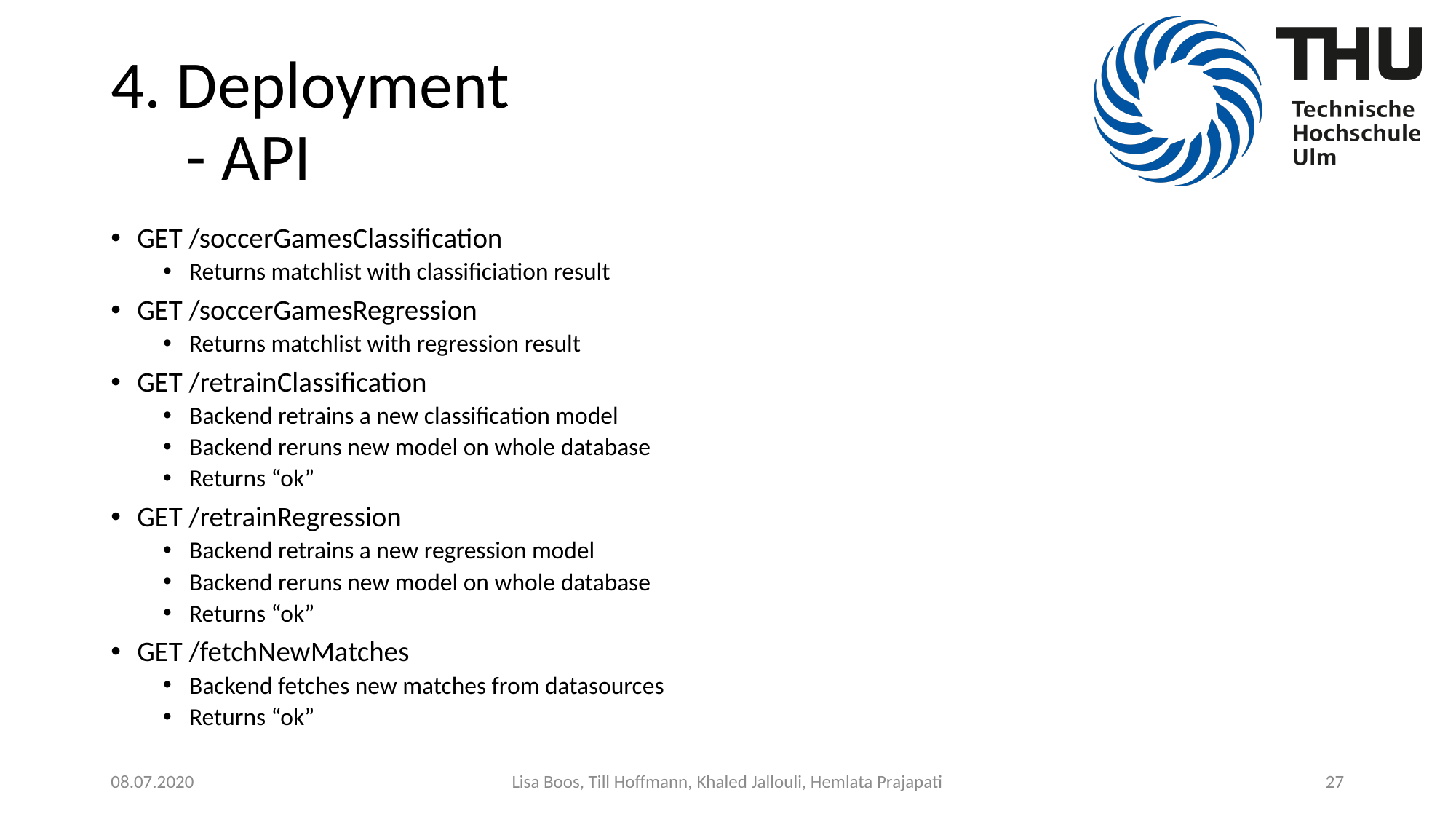

# 4. Deployment - API
GET /soccerGamesClassification
Returns matchlist with classificiation result
GET /soccerGamesRegression
Returns matchlist with regression result
GET /retrainClassification
Backend retrains a new classification model
Backend reruns new model on whole database
Returns “ok”
GET /retrainRegression
Backend retrains a new regression model
Backend reruns new model on whole database
Returns “ok”
GET /fetchNewMatches
Backend fetches new matches from datasources
Returns “ok”
08.07.2020
Lisa Boos, Till Hoffmann, Khaled Jallouli, Hemlata Prajapati
27